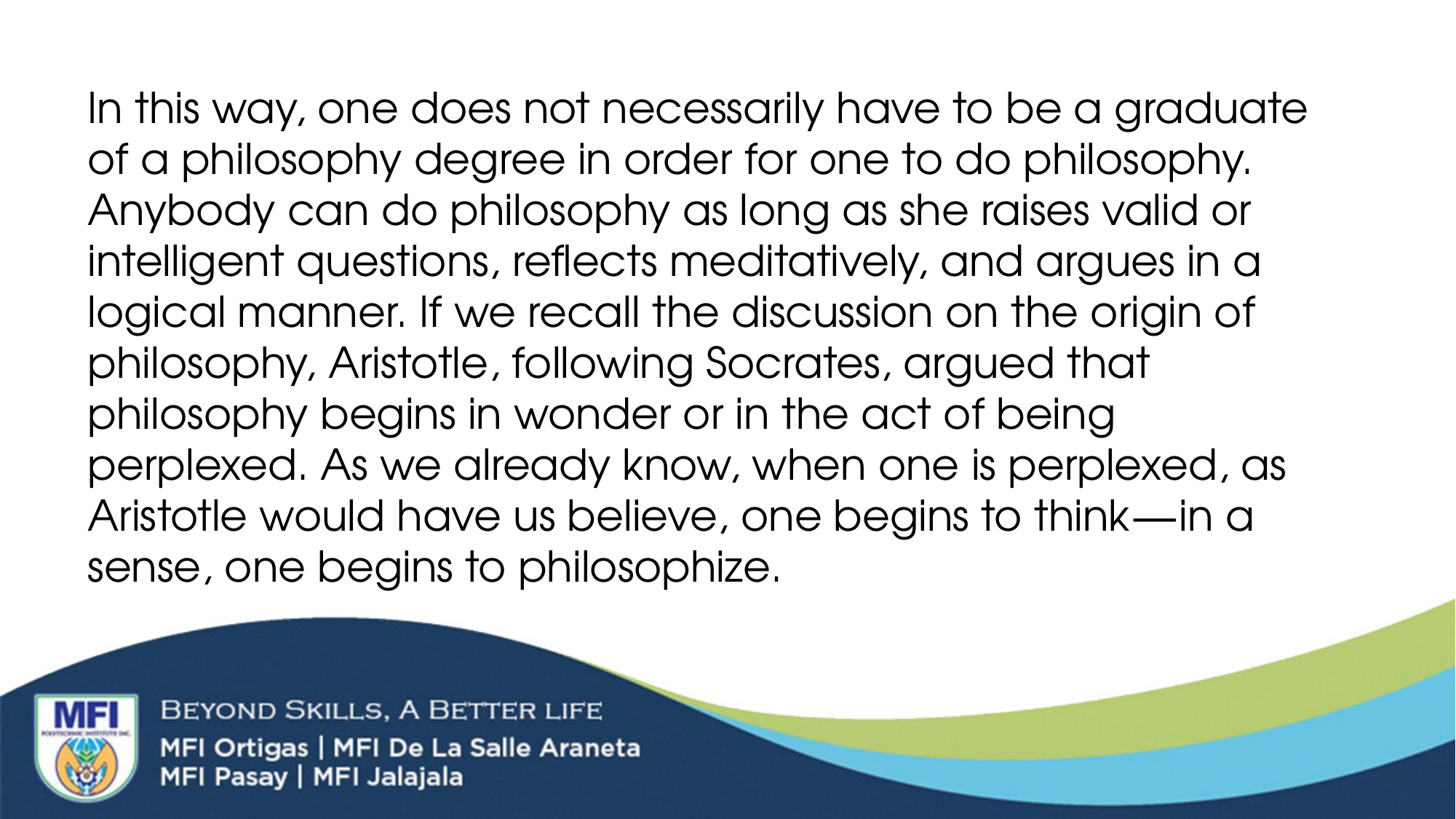

In this way, one does not necessarily have to be a graduate of a philosophy degree in order for one to do philosophy. Anybody can do philosophy as long as she raises valid or intelligent questions, reflects meditatively, and argues in a logical manner. If we recall the discussion on the origin of philosophy, Aristotle, following Socrates, argued that philosophy begins in wonder or in the act of being perplexed. As we already know, when one is perplexed, as Aristotle would have us believe, one begins to think―in a sense, one begins to philosophize.